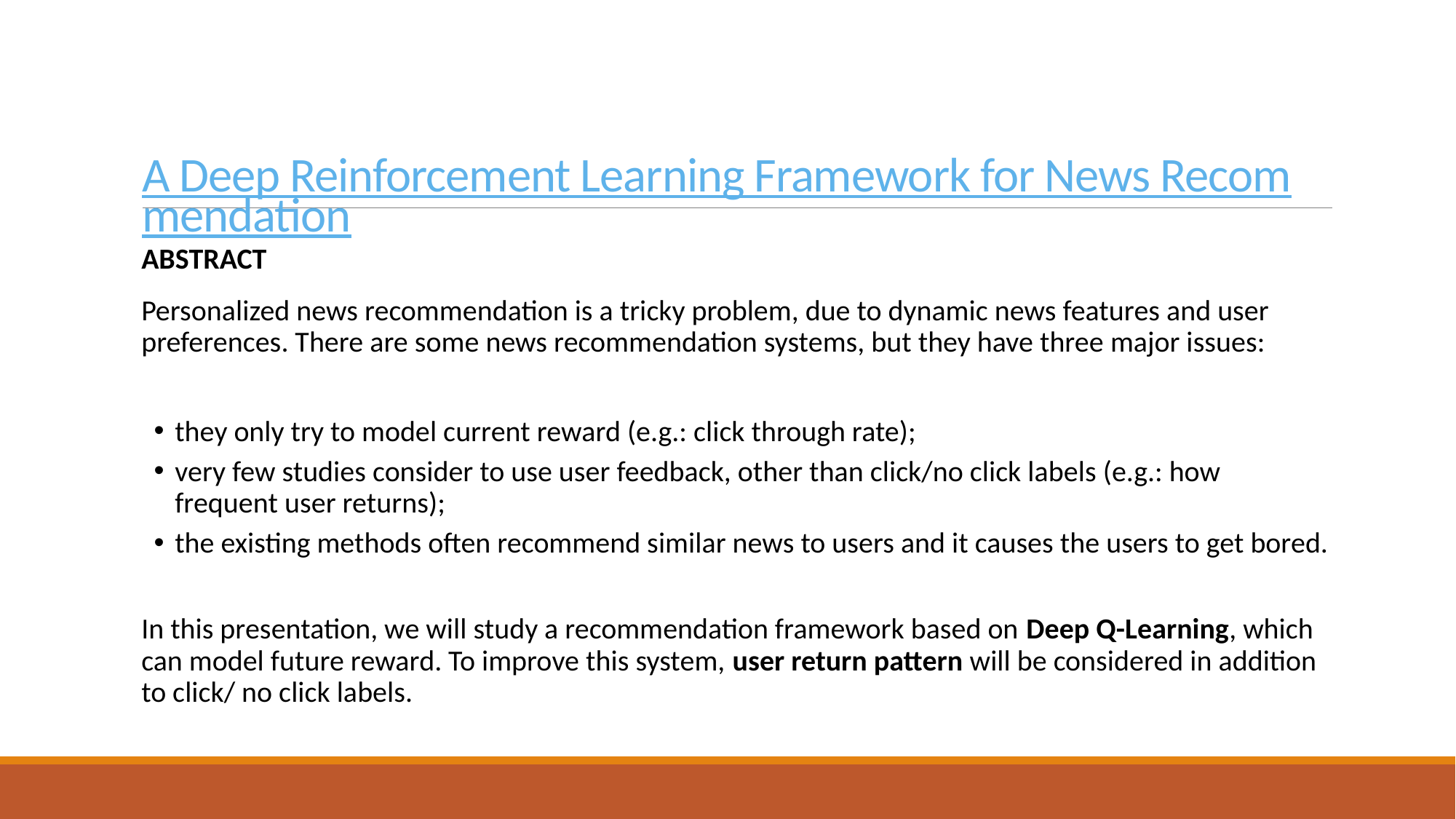

# A Deep Reinforcement Learning Framework for News Recommendation
ABSTRACT
Personalized news recommendation is a tricky problem, due to dynamic news features and user preferences. There are some news recommendation systems, but they have three major issues:

they only try to model current reward (e.g.: click through rate);
very few studies consider to use user feedback, other than click/no click labels (e.g.: how frequent user returns);
the existing methods often recommend similar news to users and it causes the users to get bored.
In this presentation, we will study a recommendation framework based on Deep Q-Learning, which can model future reward. To improve this system, user return pattern will be considered in addition to click/ no click labels.